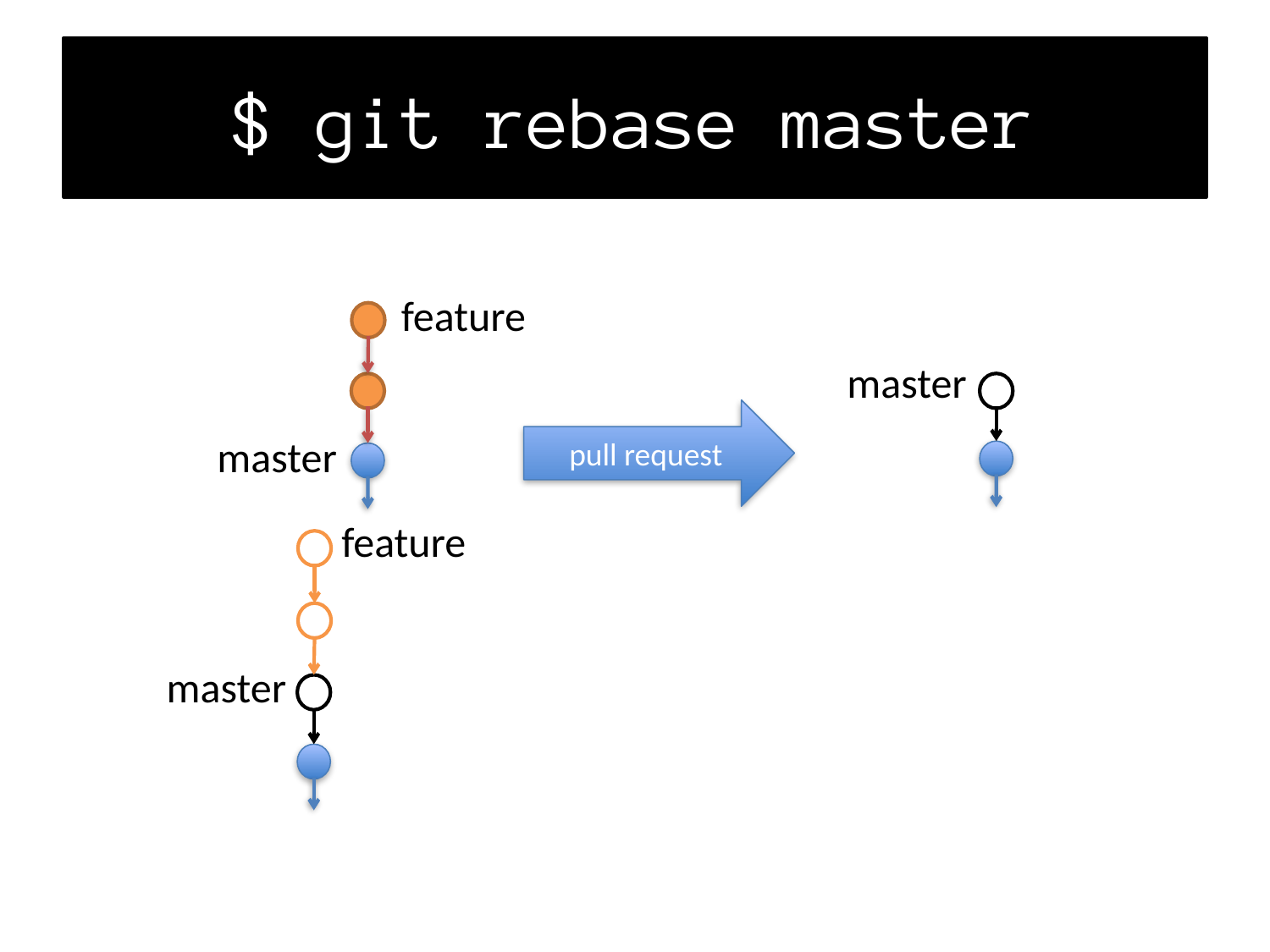

# $ git rebase master
feature

master

pull request
master

feature

master